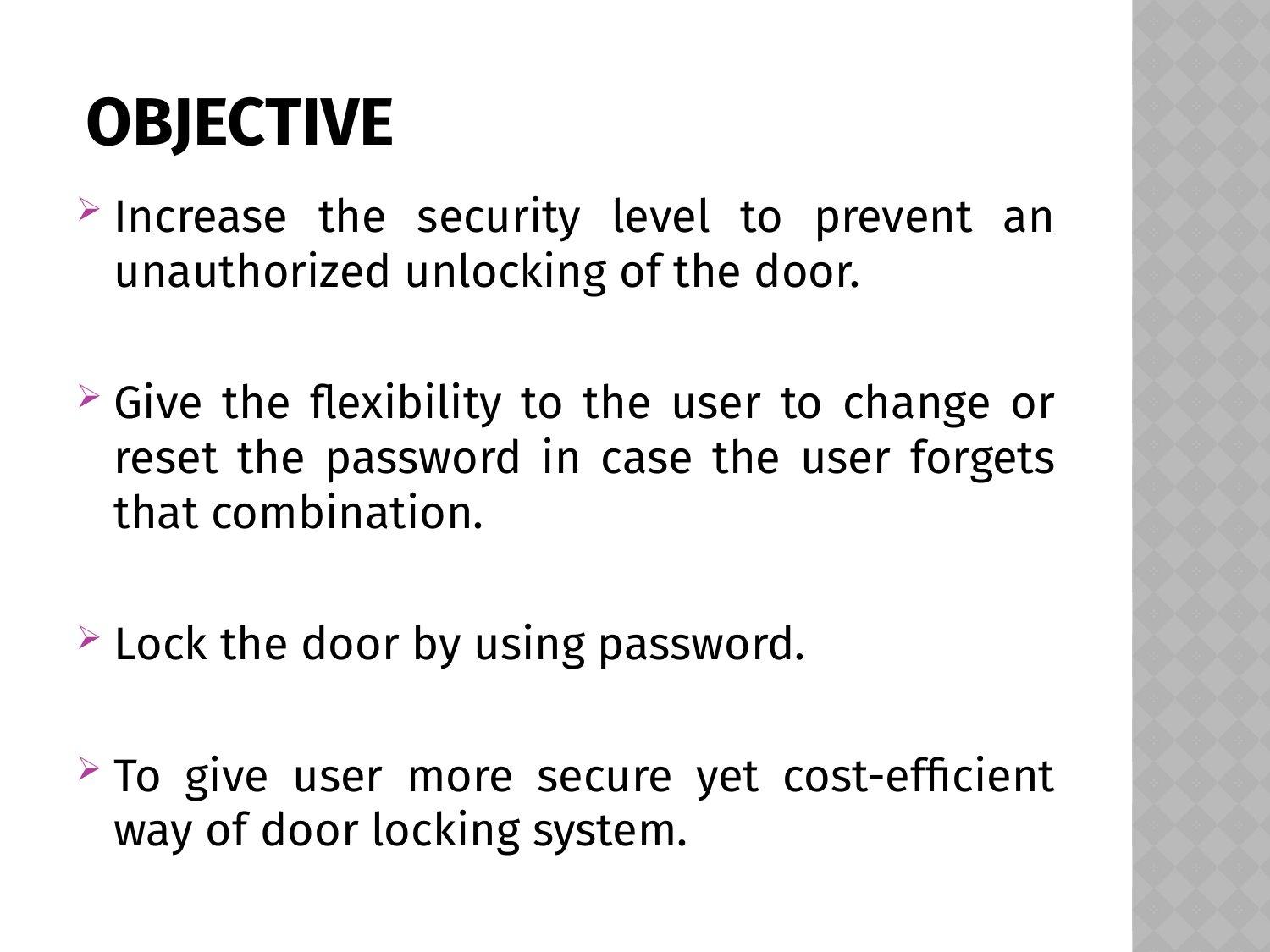

# OBJECTIVE
Increase the security level to prevent an unauthorized unlocking of the door.

Give the flexibility to the user to change or reset the password in case the user forgets that combination.

Lock the door by using password.

To give user more secure yet cost-efficient way of door locking system.